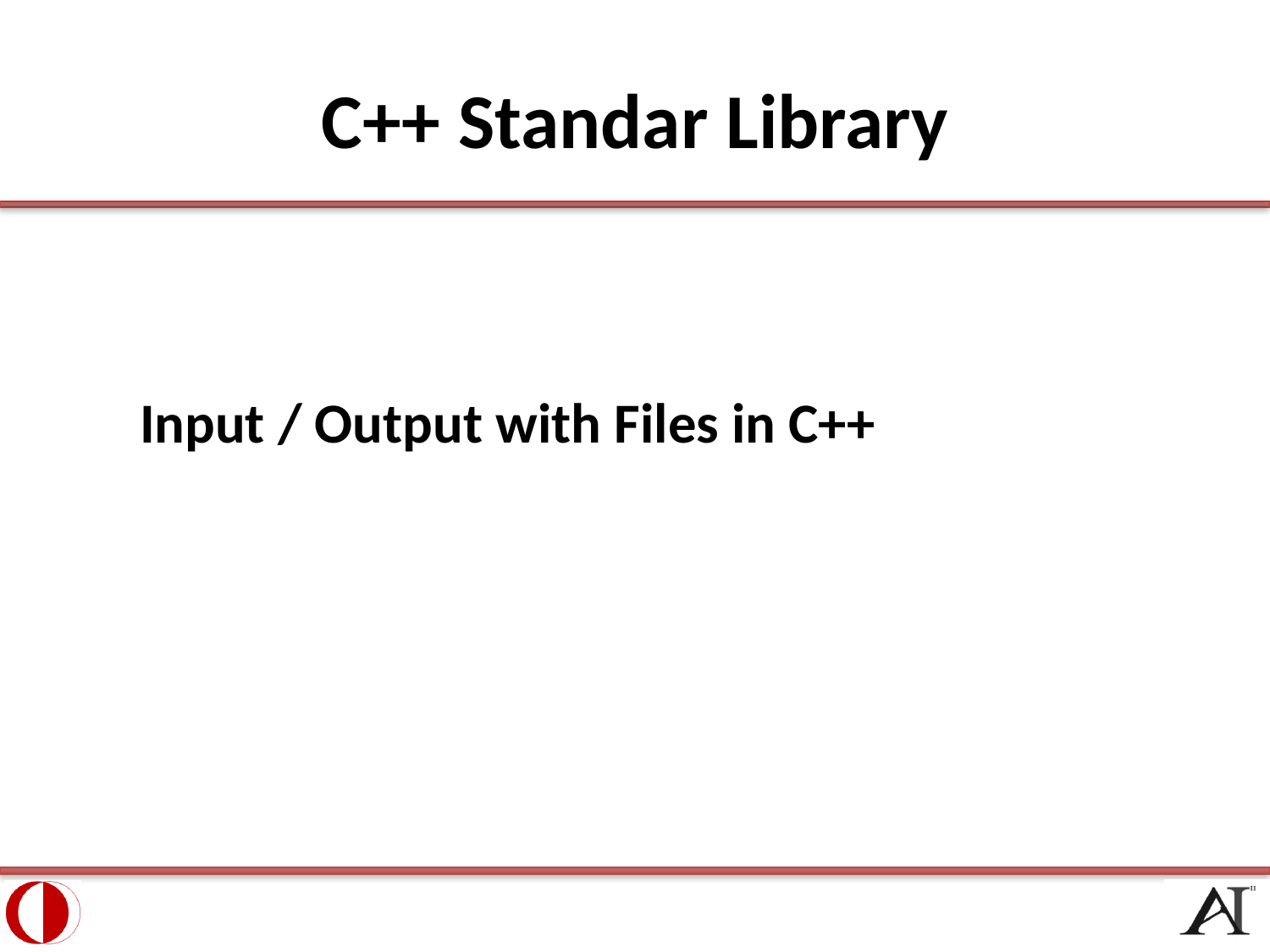

# C++ Standar Library

Input / Output with Files in C++
25